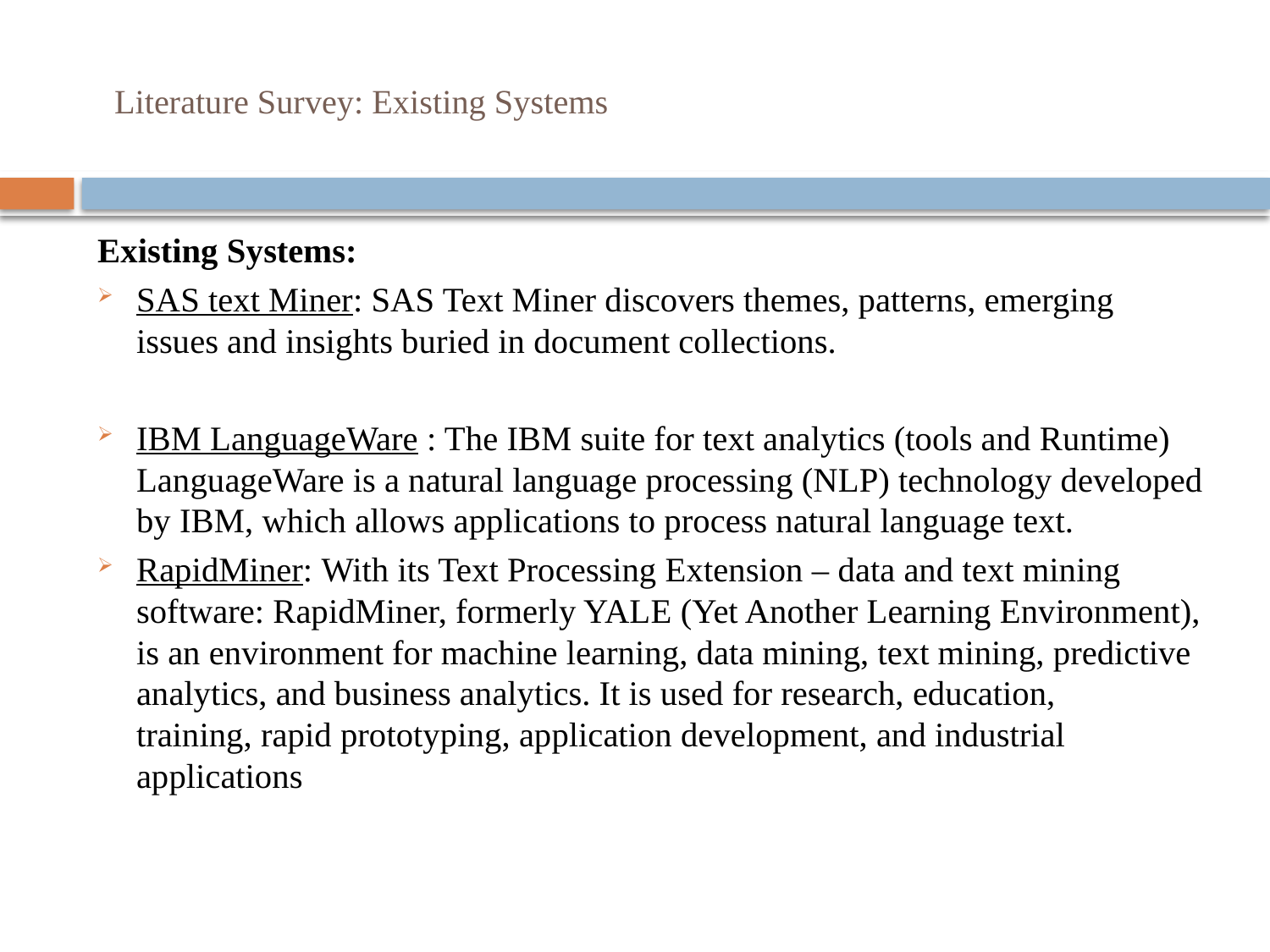

# Literature Survey: Existing Systems
Existing Systems:
SAS text Miner: SAS Text Miner discovers themes, patterns, emerging issues and insights buried in document collections.

IBM LanguageWare : The IBM suite for text analytics (tools and Runtime) LanguageWare is a natural language processing (NLP) technology developed by IBM, which allows applications to process natural language text.
RapidMiner: With its Text Processing Extension – data and text mining software: RapidMiner, formerly YALE (Yet Another Learning Environment), is an environment for machine learning, data mining, text mining, predictive analytics, and business analytics. It is used for research, education, training, rapid prototyping, application development, and industrial applications